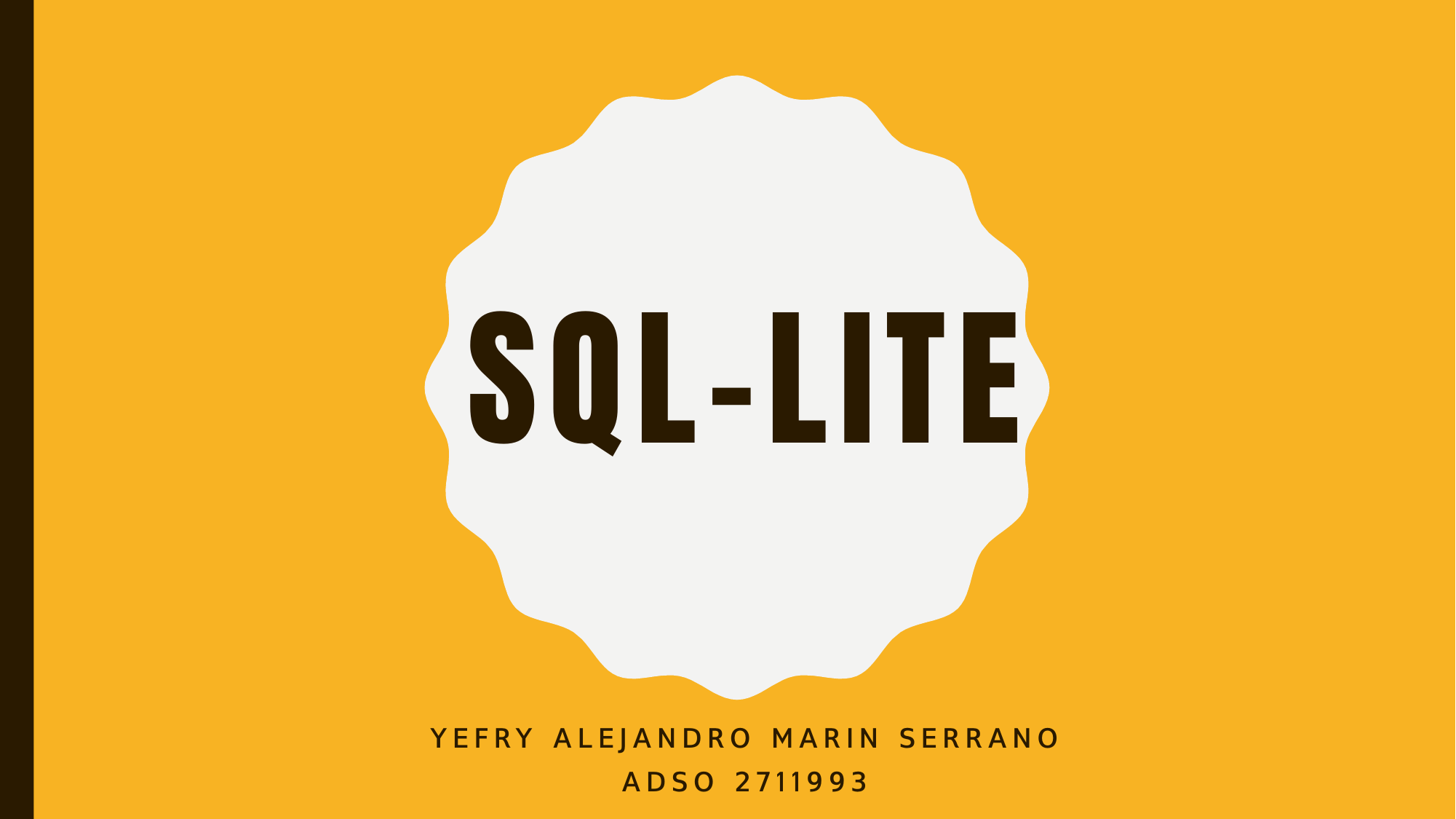

# sQL-Lite
Yefry Alejandro marin Serrano
Adso 2711993